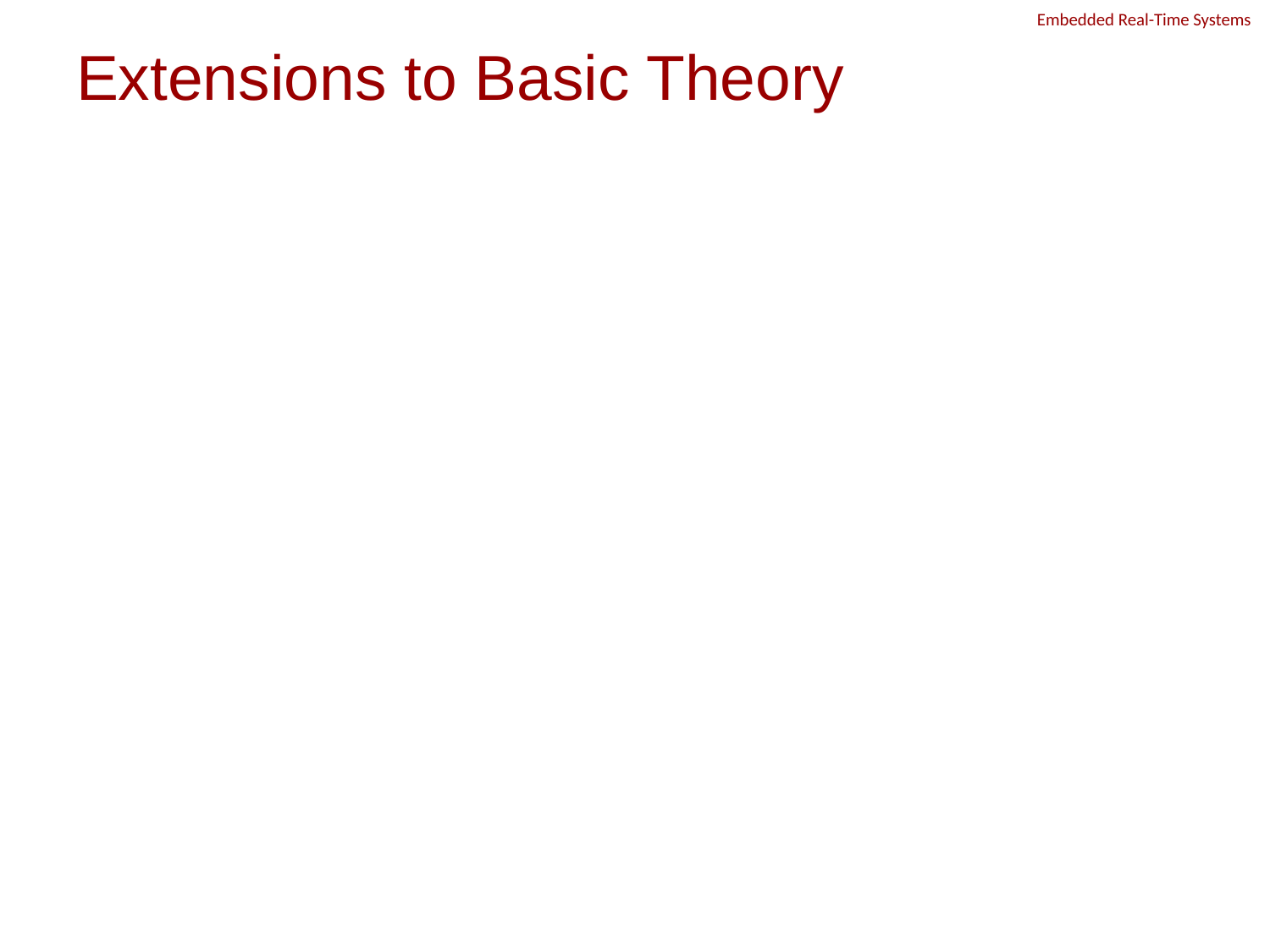

# Extensions to Basic Theory
This section extends the schedulability tests to address
nonzero task switching times
preperiod deadlines
interrupts and non-rate-monotonic priorities